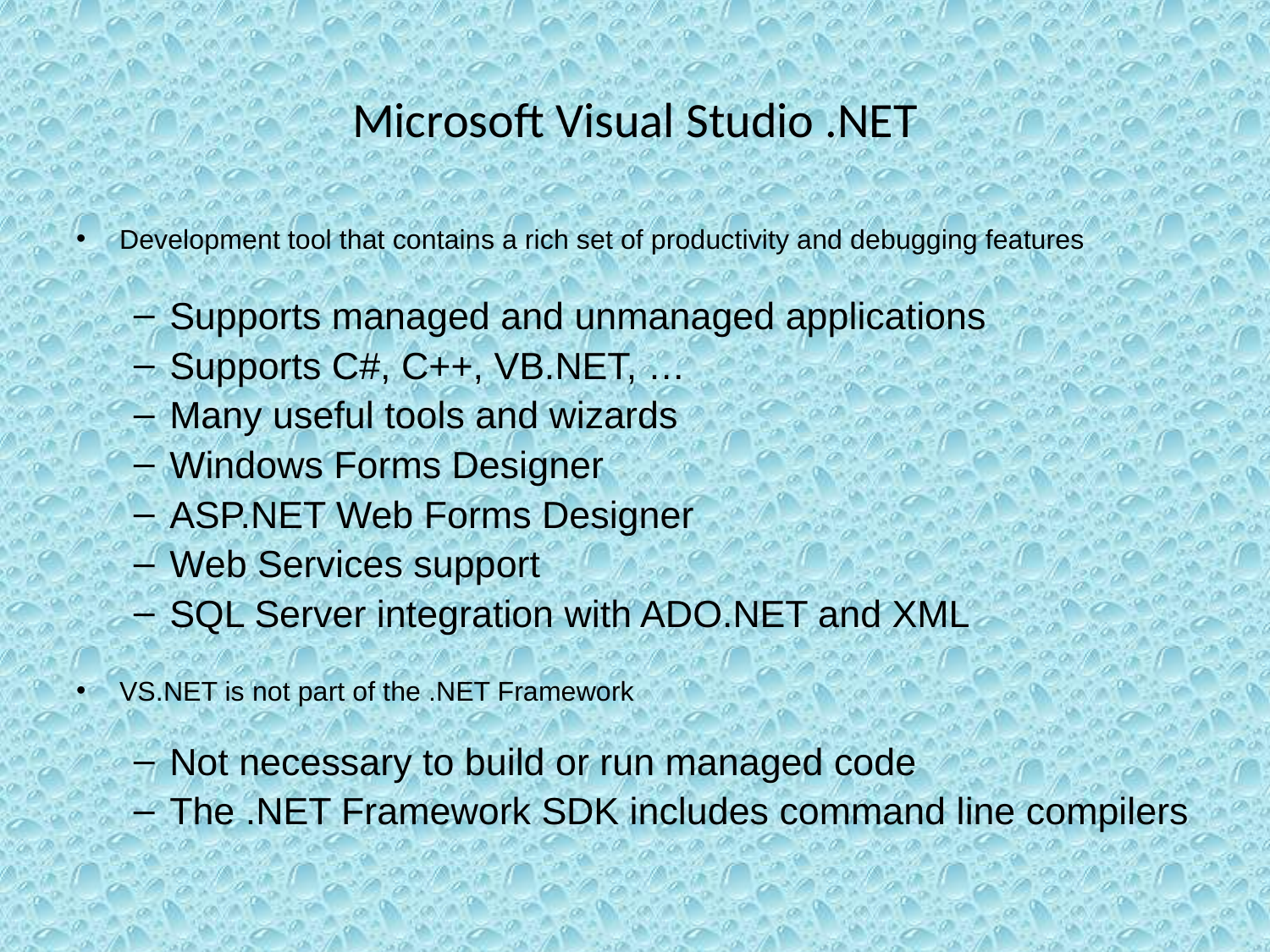

# Microsoft Visual Studio .NET
Development tool that contains a rich set of productivity and debugging features
Supports managed and unmanaged applications
Supports C#, C++, VB.NET, …
Many useful tools and wizards
Windows Forms Designer
ASP.NET Web Forms Designer
Web Services support
SQL Server integration with ADO.NET and XML
VS.NET is not part of the .NET Framework
Not necessary to build or run managed code
The .NET Framework SDK includes command line compilers